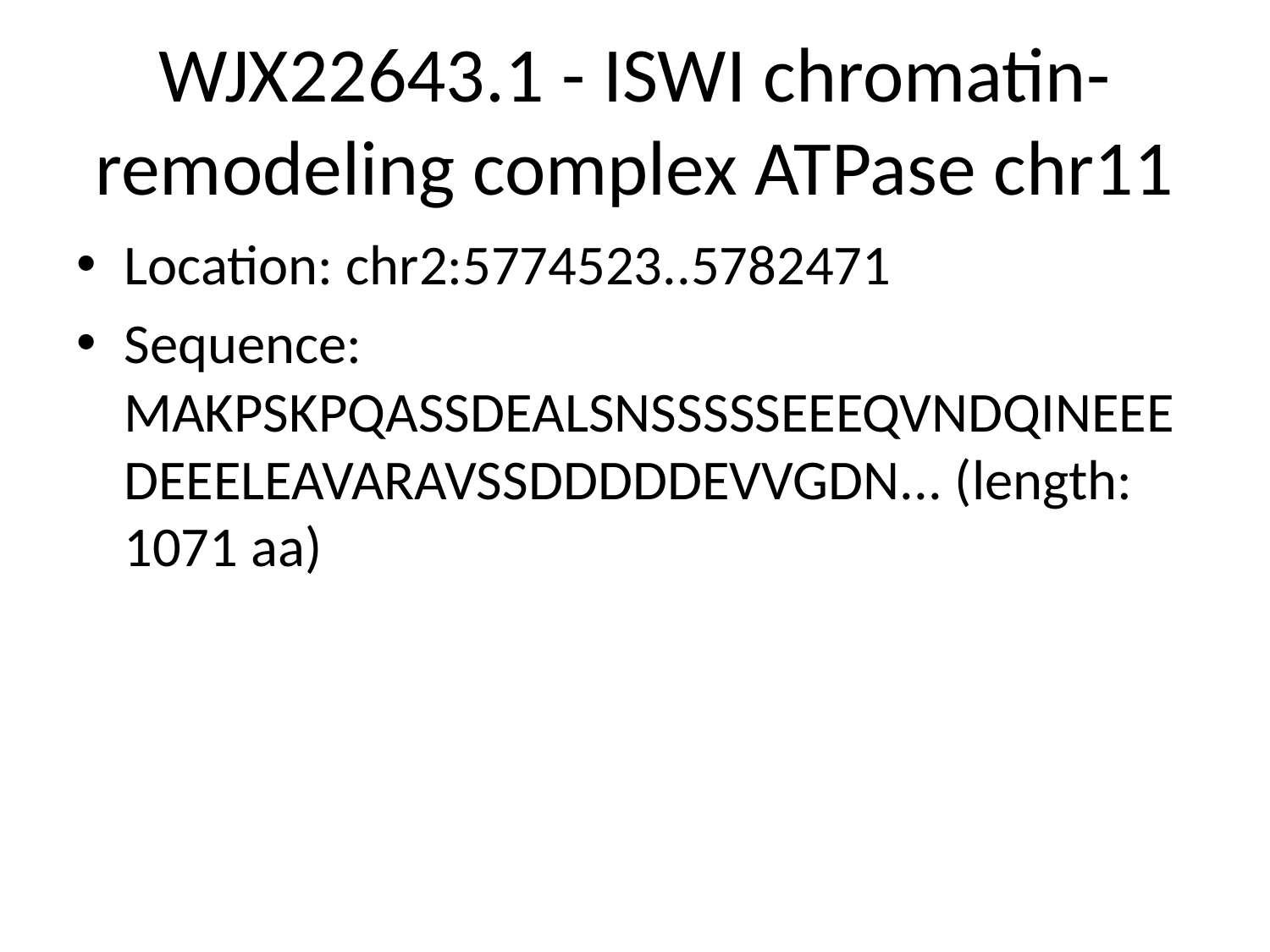

# WJX22643.1 - ISWI chromatin-remodeling complex ATPase chr11
Location: chr2:5774523..5782471
Sequence: MAKPSKPQASSDEALSNSSSSSEEEQVNDQINEEEDEEELEAVARAVSSDDDDDEVVGDN... (length: 1071 aa)